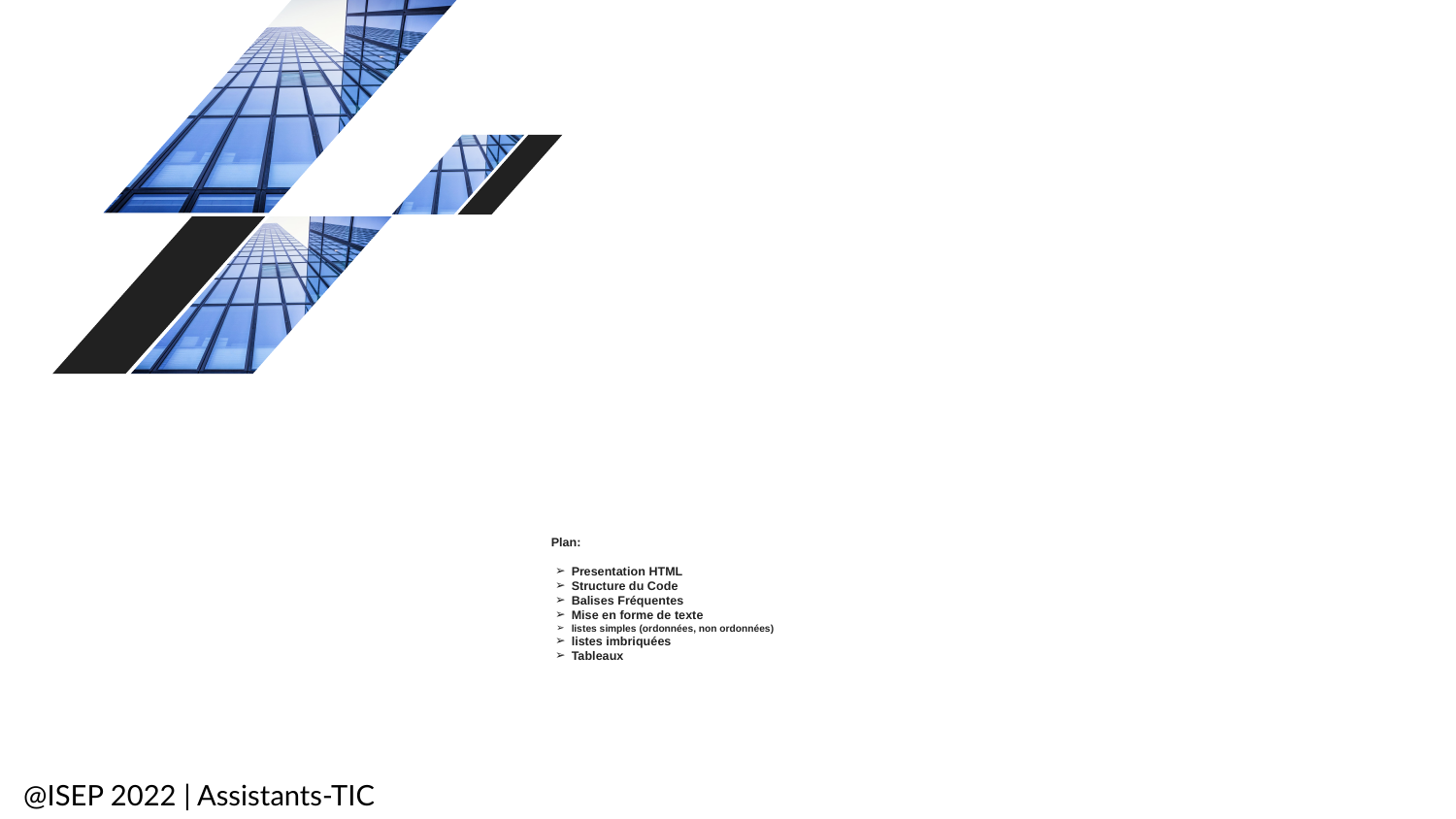

# Plan:

Presentation HTML
Structure du Code
Balises Fréquentes
Mise en forme de texte
listes simples (ordonnées, non ordonnées)
listes imbriquées
Tableaux

@ISEP 2022 | Assistants-TIC